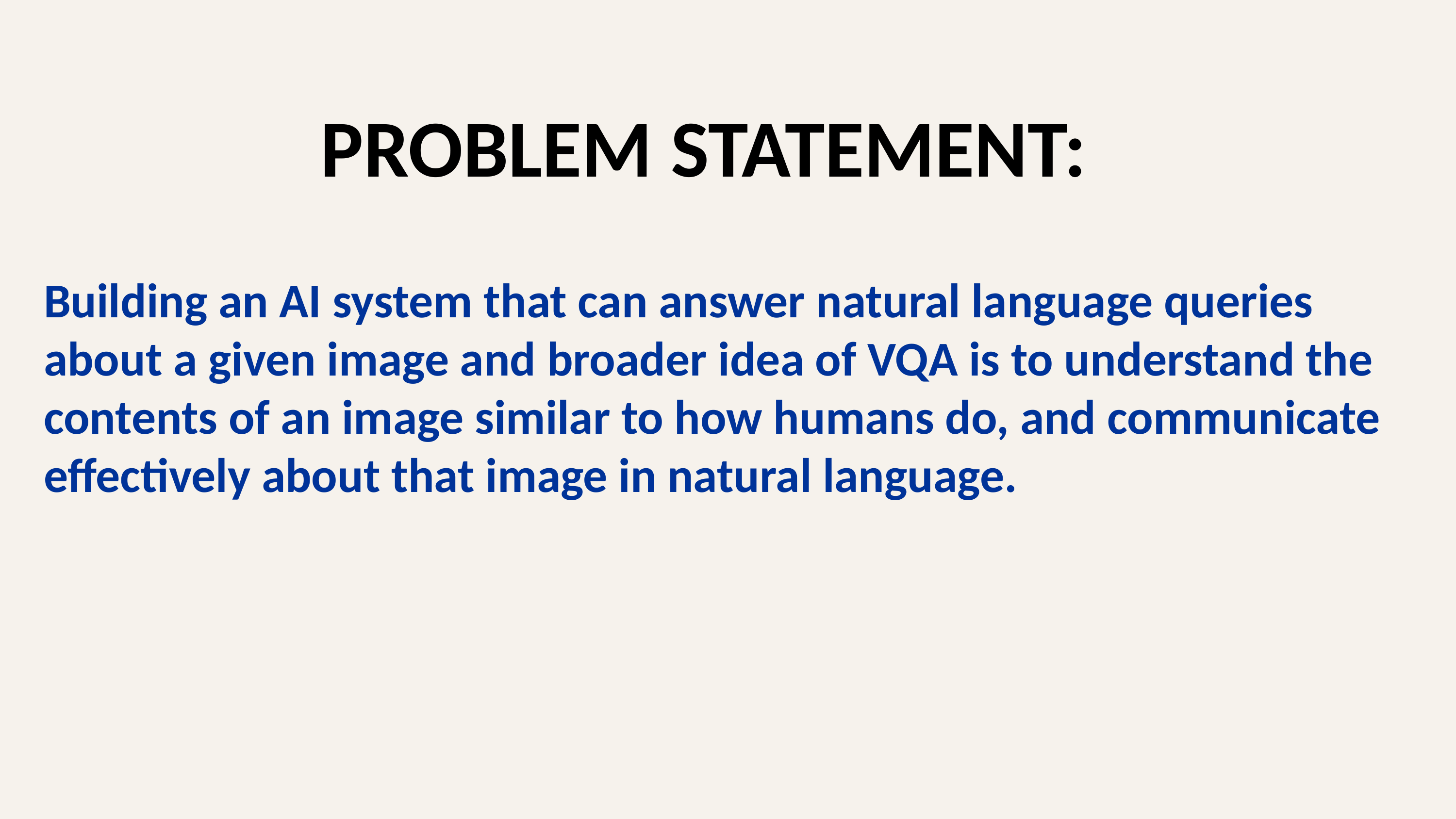

# PROBLEM STATEMENT:

Building an AI system that can answer natural language queries about a given image and broader idea of VQA is to understand the contents of an image similar to how humans do, and communicate effectively about that image in natural language.